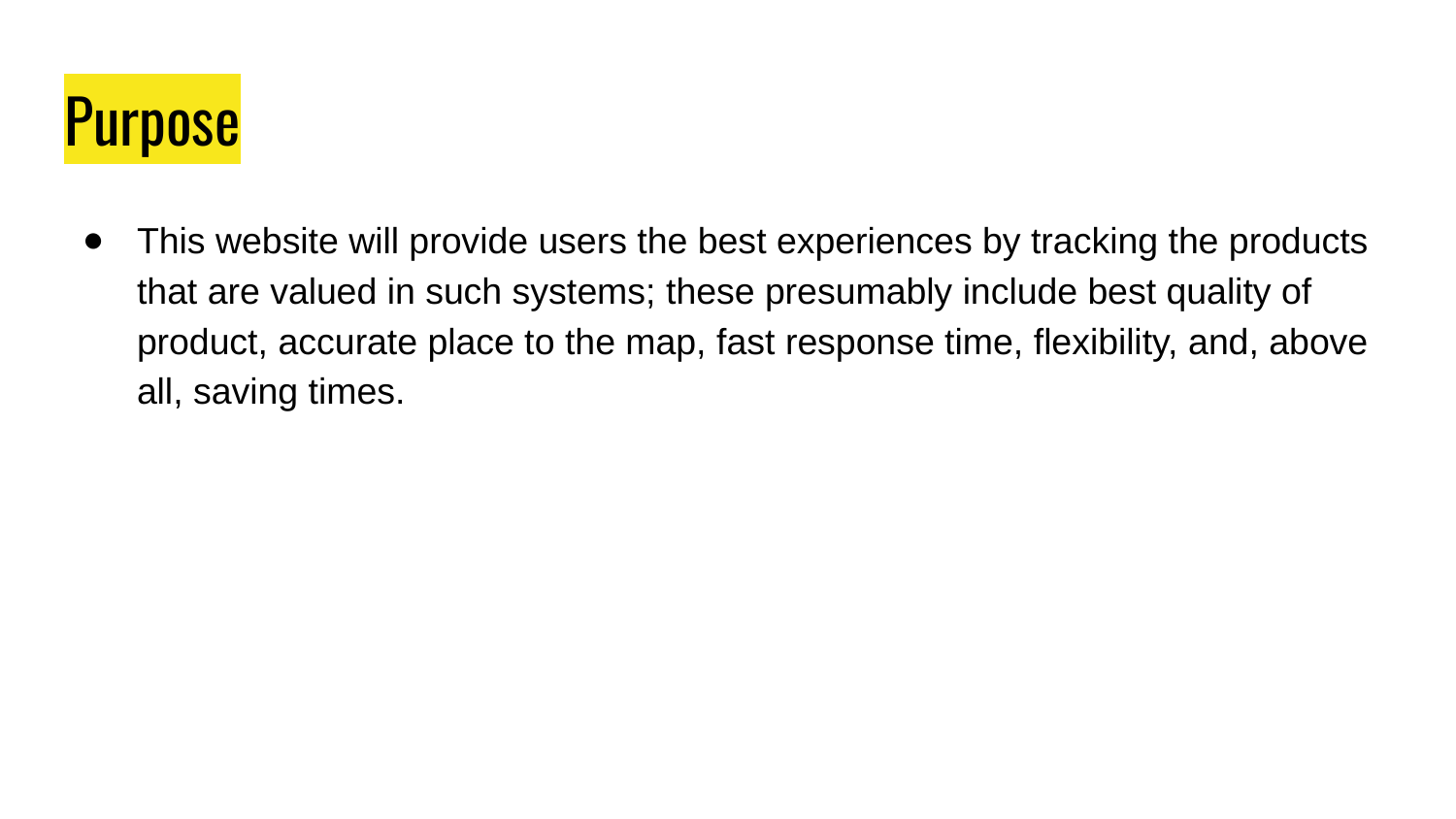

# Purpose
This website will provide users the best experiences by tracking the products that are valued in such systems; these presumably include best quality of product, accurate place to the map, fast response time, flexibility, and, above all, saving times.